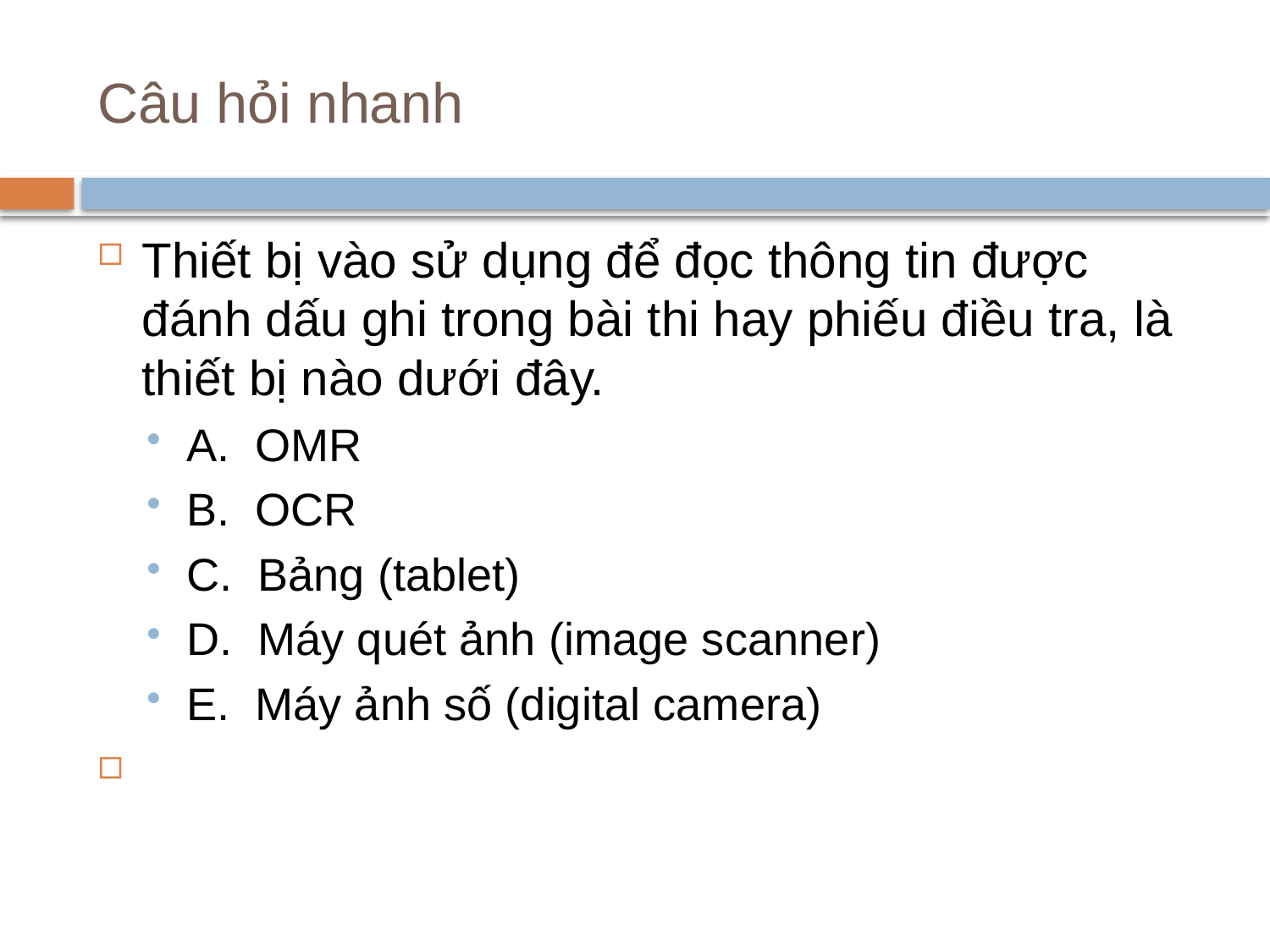

# Câu hỏi nhanh
Thiết bị vào sử dụng để đọc thông tin được đánh dấu ghi trong bài thi hay phiếu điều tra, là thiết bị nào dưới đây.
A.  OMR
B.  OCR
C.  Bảng (tablet)
D.  Máy quét ảnh (image scanner)
E.  Máy ảnh số (digital camera)